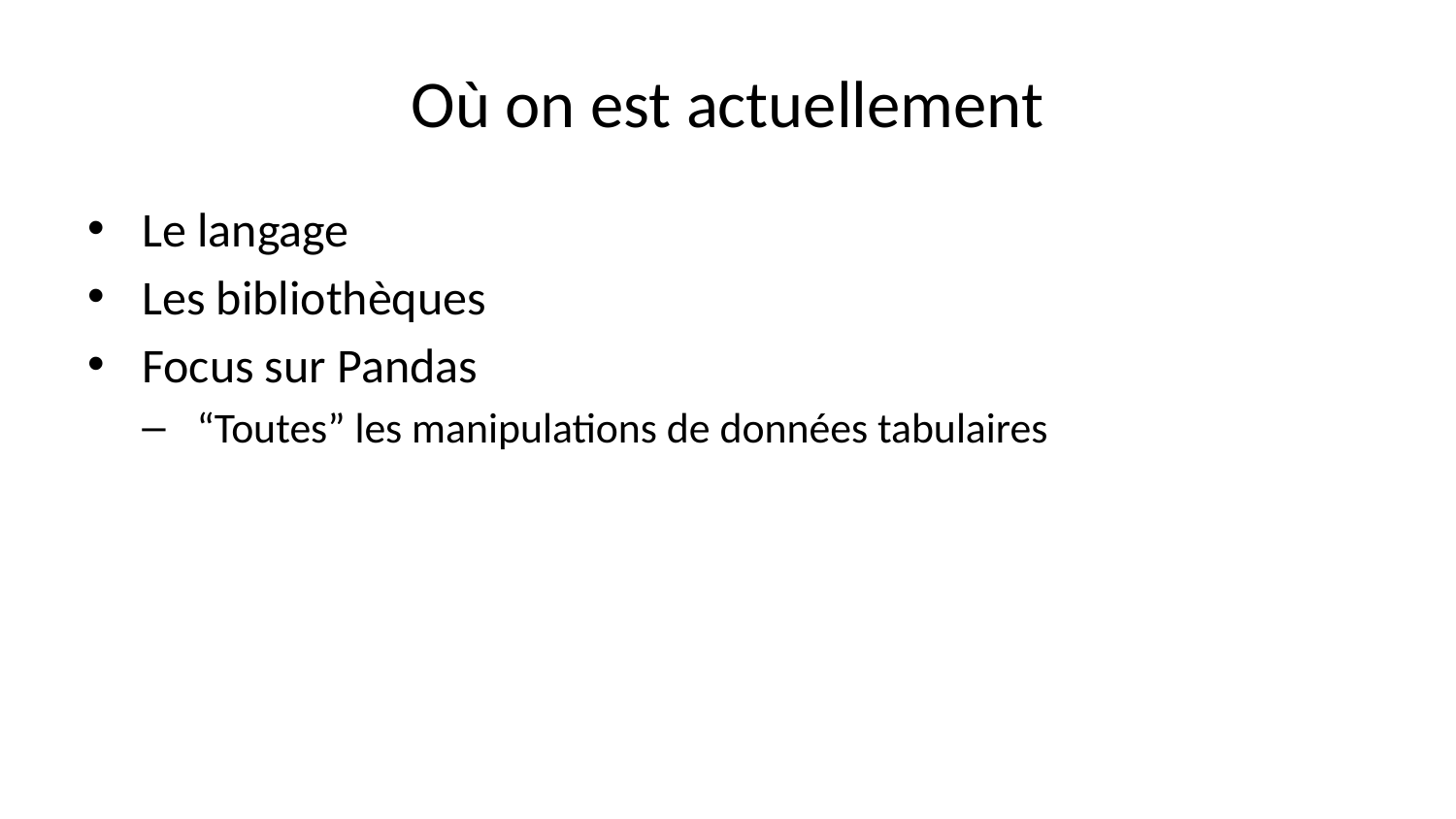

# Où on est actuellement
Le langage
Les bibliothèques
Focus sur Pandas
“Toutes” les manipulations de données tabulaires